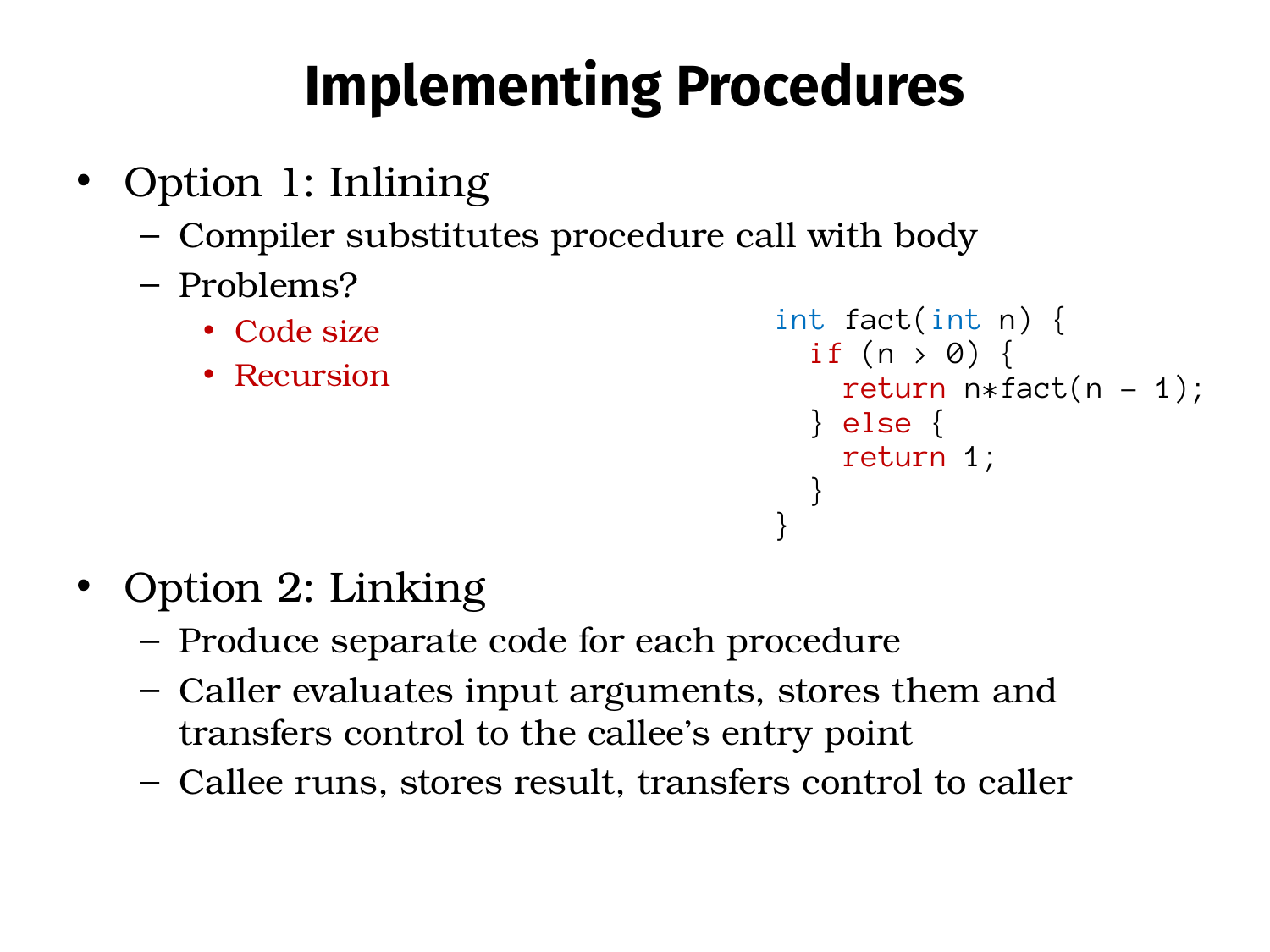

# Implementing Procedures
Option 1: Inlining
Compiler substitutes procedure call with body
Problems?
Code size
Recursion

Option 2: Linking
Produce separate code for each procedure
Caller evaluates input arguments, stores them and transfers control to the callee’s entry point
Callee runs, stores result, transfers control to caller
int fact(int n) {
  if (n > 0) {
    return n*fact(n - 1);
  } else {
    return 1;
  }
}